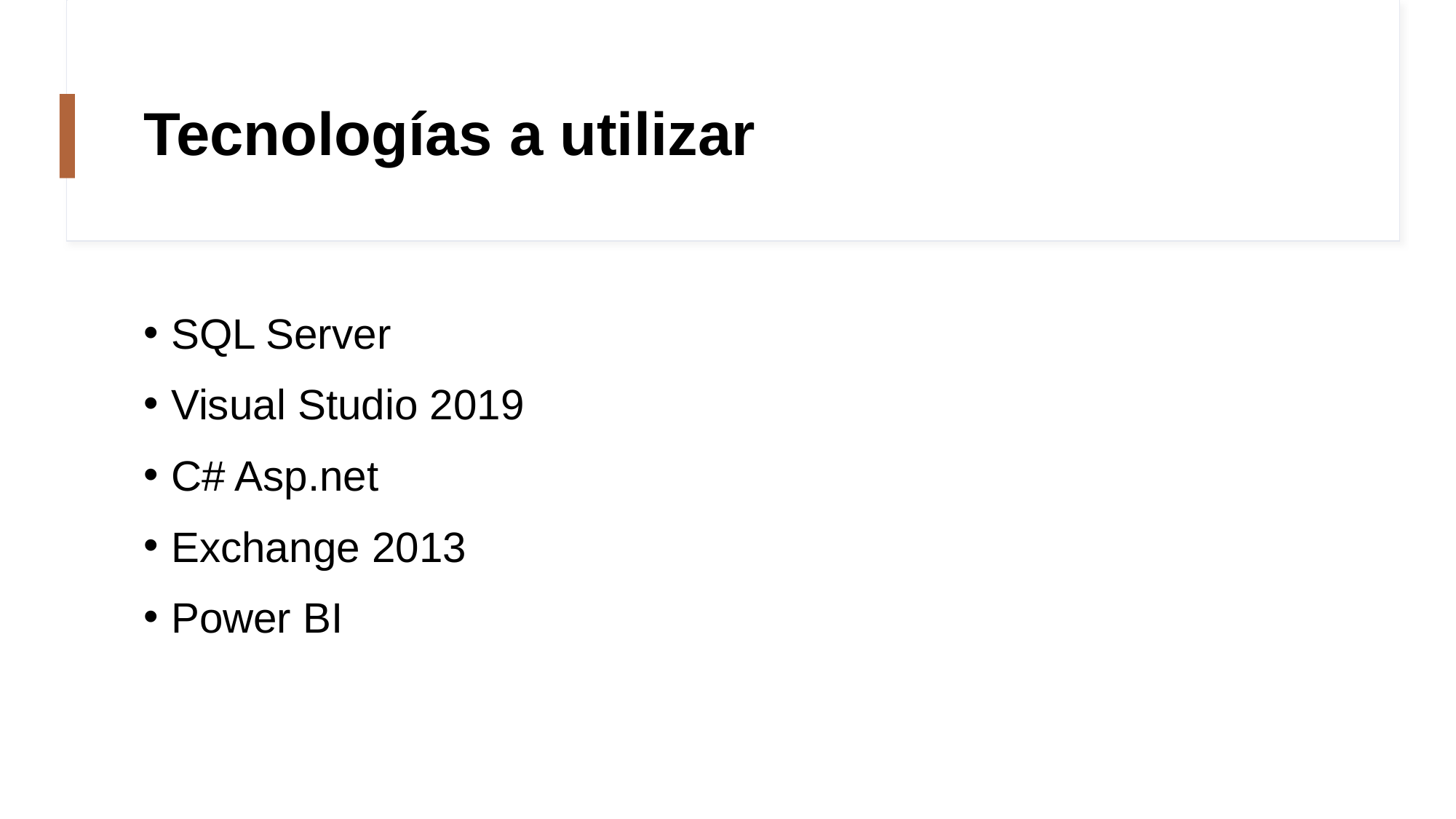

# Tecnologías a utilizar
SQL Server
Visual Studio 2019
C# Asp.net
Exchange 2013
Power BI